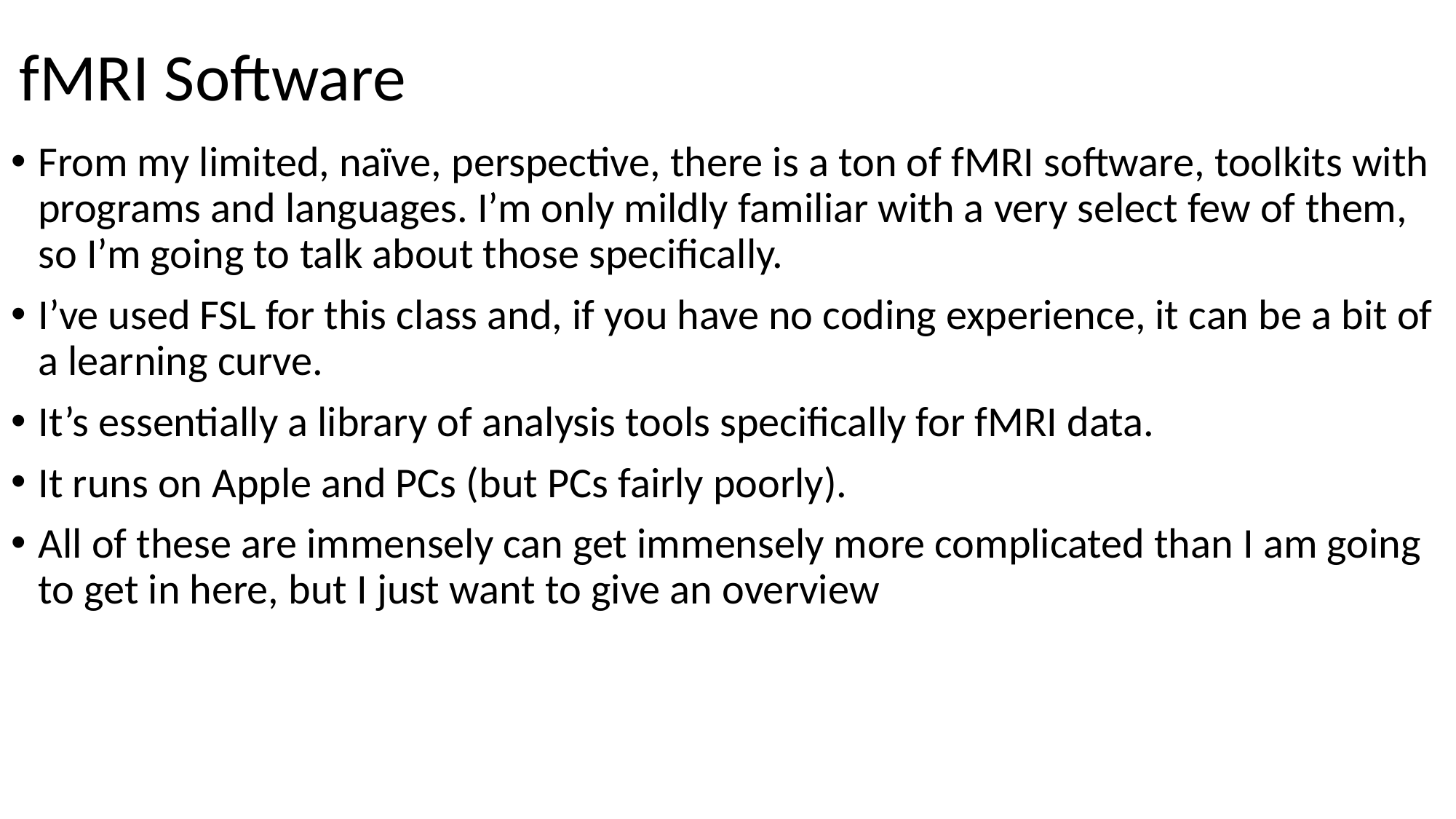

# fMRI Software
From my limited, naïve, perspective, there is a ton of fMRI software, toolkits with programs and languages. I’m only mildly familiar with a very select few of them, so I’m going to talk about those specifically.
I’ve used FSL for this class and, if you have no coding experience, it can be a bit of a learning curve.
It’s essentially a library of analysis tools specifically for fMRI data.
It runs on Apple and PCs (but PCs fairly poorly).
All of these are immensely can get immensely more complicated than I am going to get in here, but I just want to give an overview